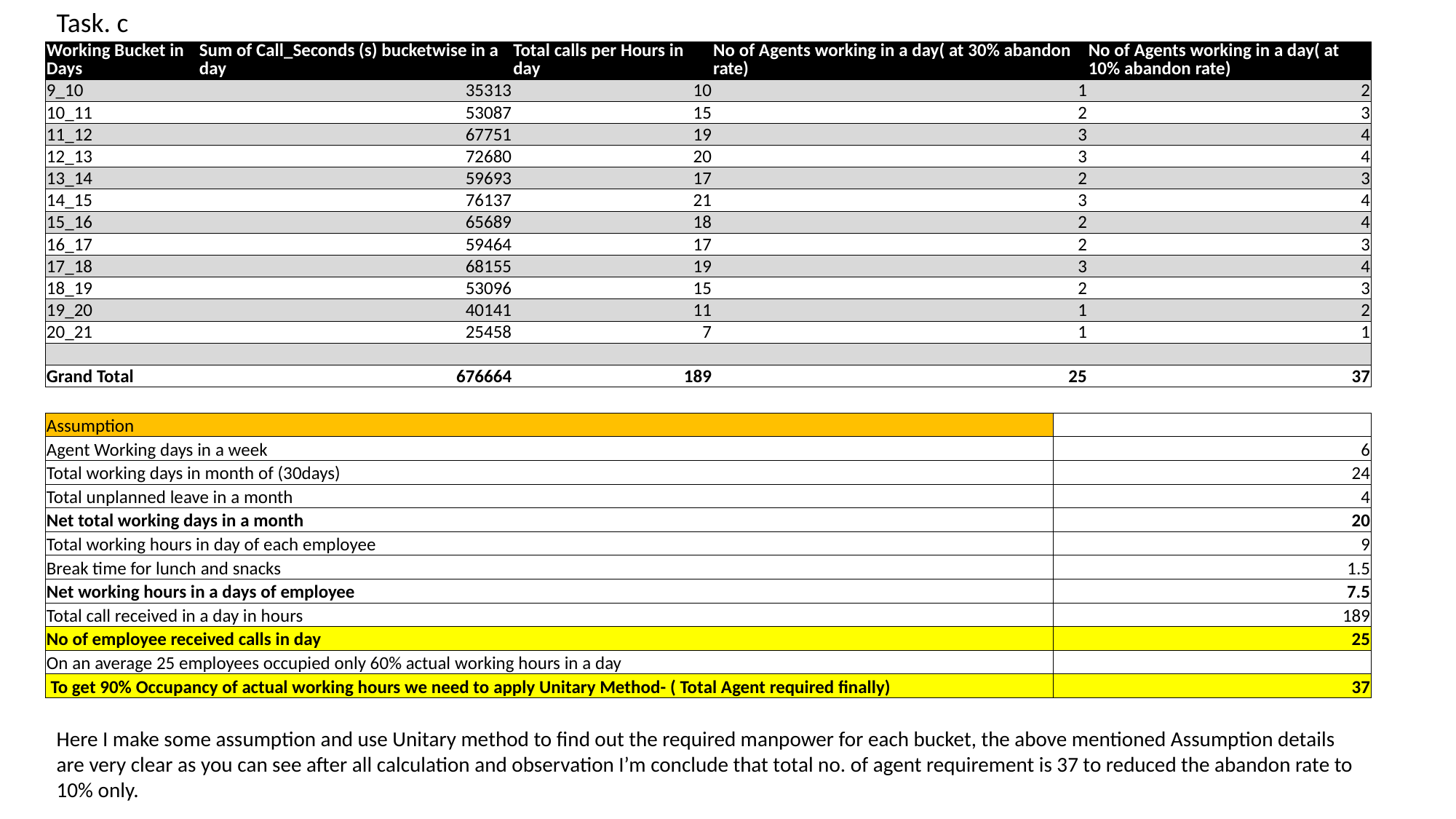

Task. c
| Working Bucket in Days | Sum of Call\_Seconds (s) bucketwise in a day | Total calls per Hours in day | No of Agents working in a day( at 30% abandon rate) | No of Agents working in a day( at 10% abandon rate) |
| --- | --- | --- | --- | --- |
| 9\_10 | 35313 | 10 | 1 | 2 |
| 10\_11 | 53087 | 15 | 2 | 3 |
| 11\_12 | 67751 | 19 | 3 | 4 |
| 12\_13 | 72680 | 20 | 3 | 4 |
| 13\_14 | 59693 | 17 | 2 | 3 |
| 14\_15 | 76137 | 21 | 3 | 4 |
| 15\_16 | 65689 | 18 | 2 | 4 |
| 16\_17 | 59464 | 17 | 2 | 3 |
| 17\_18 | 68155 | 19 | 3 | 4 |
| 18\_19 | 53096 | 15 | 2 | 3 |
| 19\_20 | 40141 | 11 | 1 | 2 |
| 20\_21 | 25458 | 7 | 1 | 1 |
|  |  |  |  |  |
| Grand Total | 676664 | 189 | 25 | 37 |
| Assumption |  |
| --- | --- |
| Agent Working days in a week | 6 |
| Total working days in month of (30days) | 24 |
| Total unplanned leave in a month | 4 |
| Net total working days in a month | 20 |
| Total working hours in day of each employee | 9 |
| Break time for lunch and snacks | 1.5 |
| Net working hours in a days of employee | 7.5 |
| Total call received in a day in hours | 189 |
| No of employee received calls in day | 25 |
| On an average 25 employees occupied only 60% actual working hours in a day |  |
| To get 90% Occupancy of actual working hours we need to apply Unitary Method- ( Total Agent required finally) | 37 |
Here I make some assumption and use Unitary method to find out the required manpower for each bucket, the above mentioned Assumption details are very clear as you can see after all calculation and observation I’m conclude that total no. of agent requirement is 37 to reduced the abandon rate to 10% only.